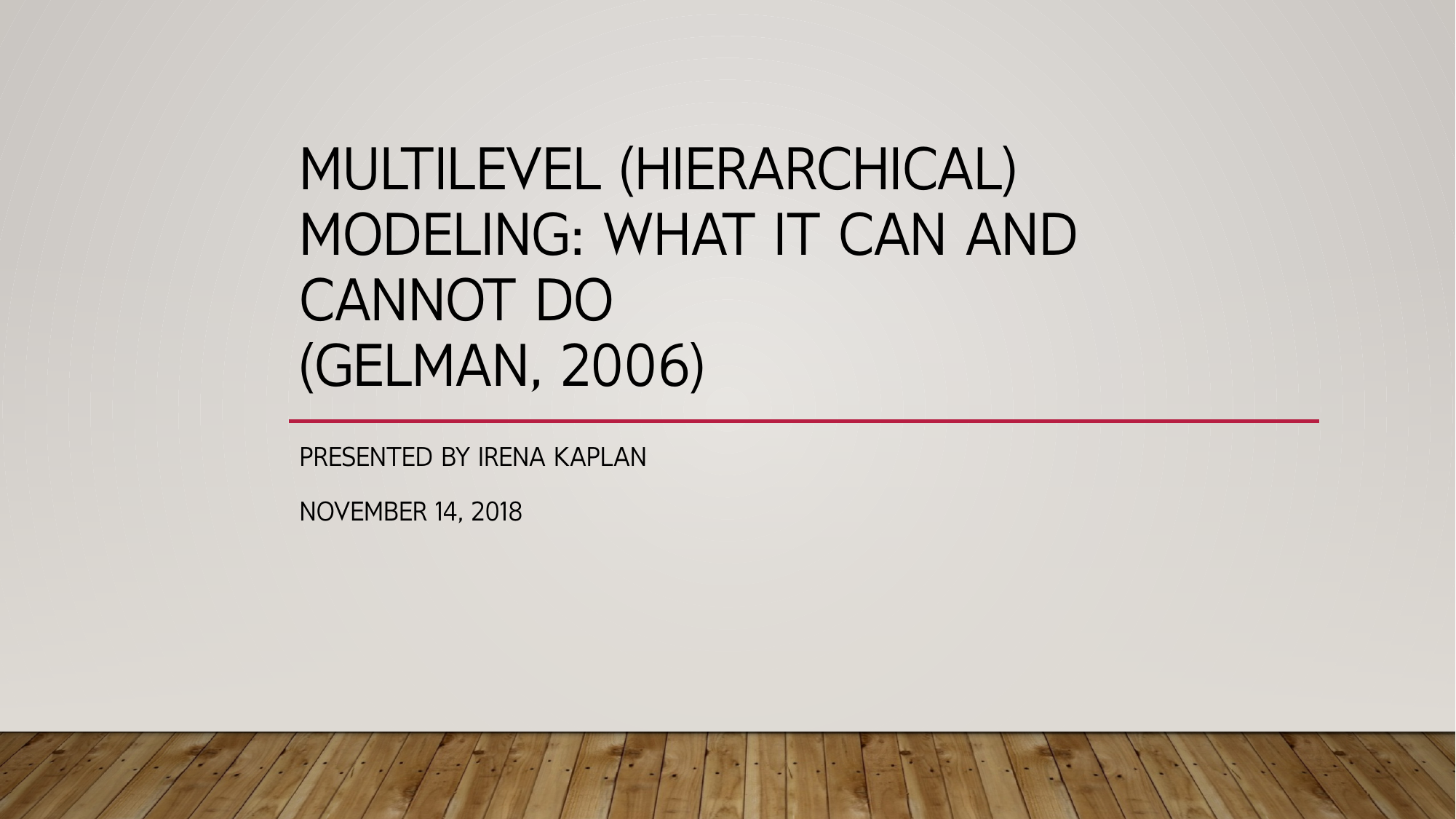

# Multilevel (Hierarchical) Modeling: What It Can and Cannot Do (Gelman, 2006)
Presented by irena KAPLAN
November 14, 2018